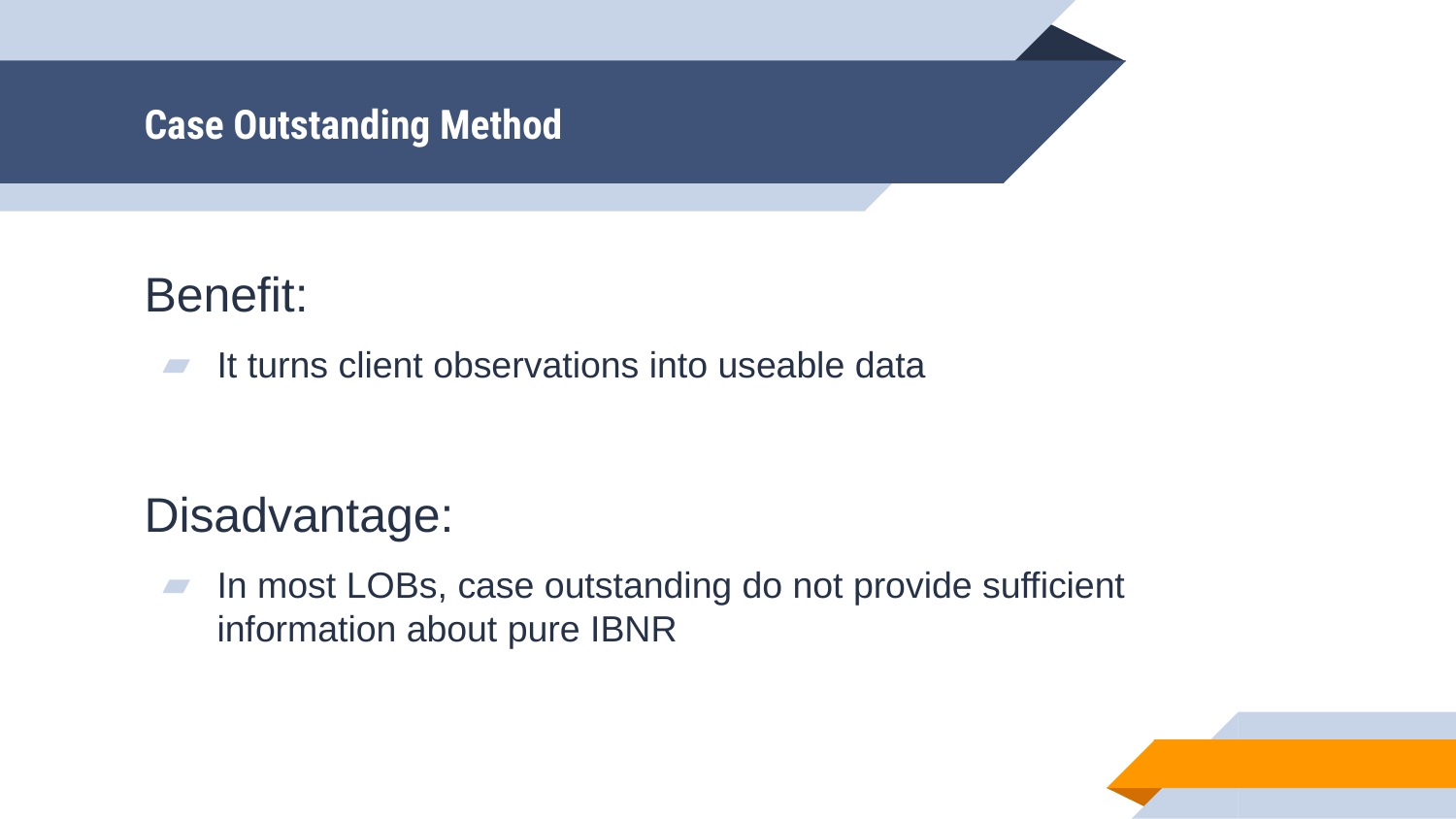

# Case Outstanding Method
Benefit:
It turns client observations into useable data

Disadvantage:
In most LOBs, case outstanding do not provide sufficient information about pure IBNR